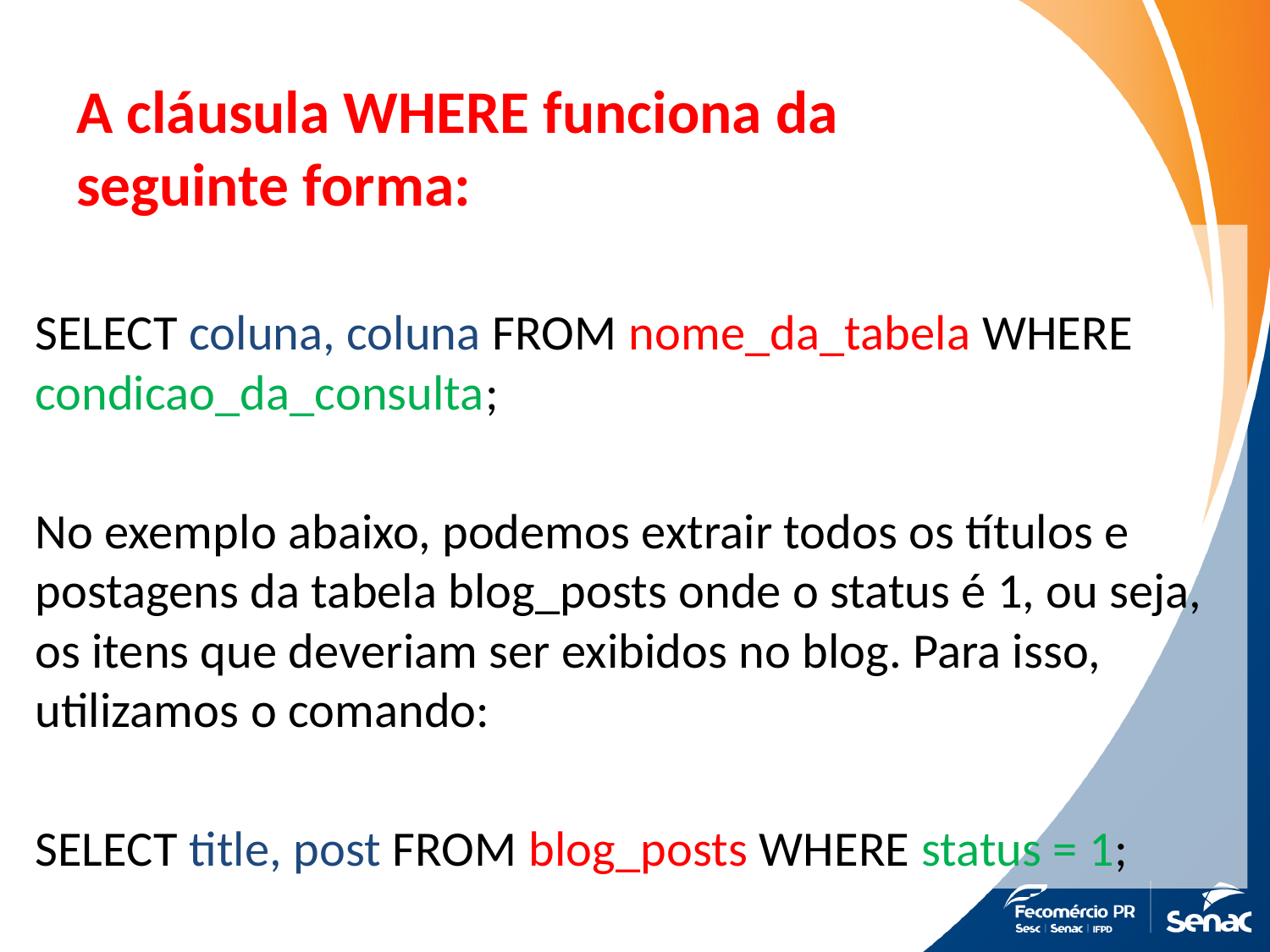

# A cláusula WHERE funciona da seguinte forma:

SELECT coluna, coluna FROM nome_da_tabela WHERE condicao_da_consulta;

No exemplo abaixo, podemos extrair todos os títulos e postagens da tabela blog_posts onde o status é 1, ou seja, os itens que deveriam ser exibidos no blog. Para isso, utilizamos o comando:

SELECT title, post FROM blog_posts WHERE status = 1;